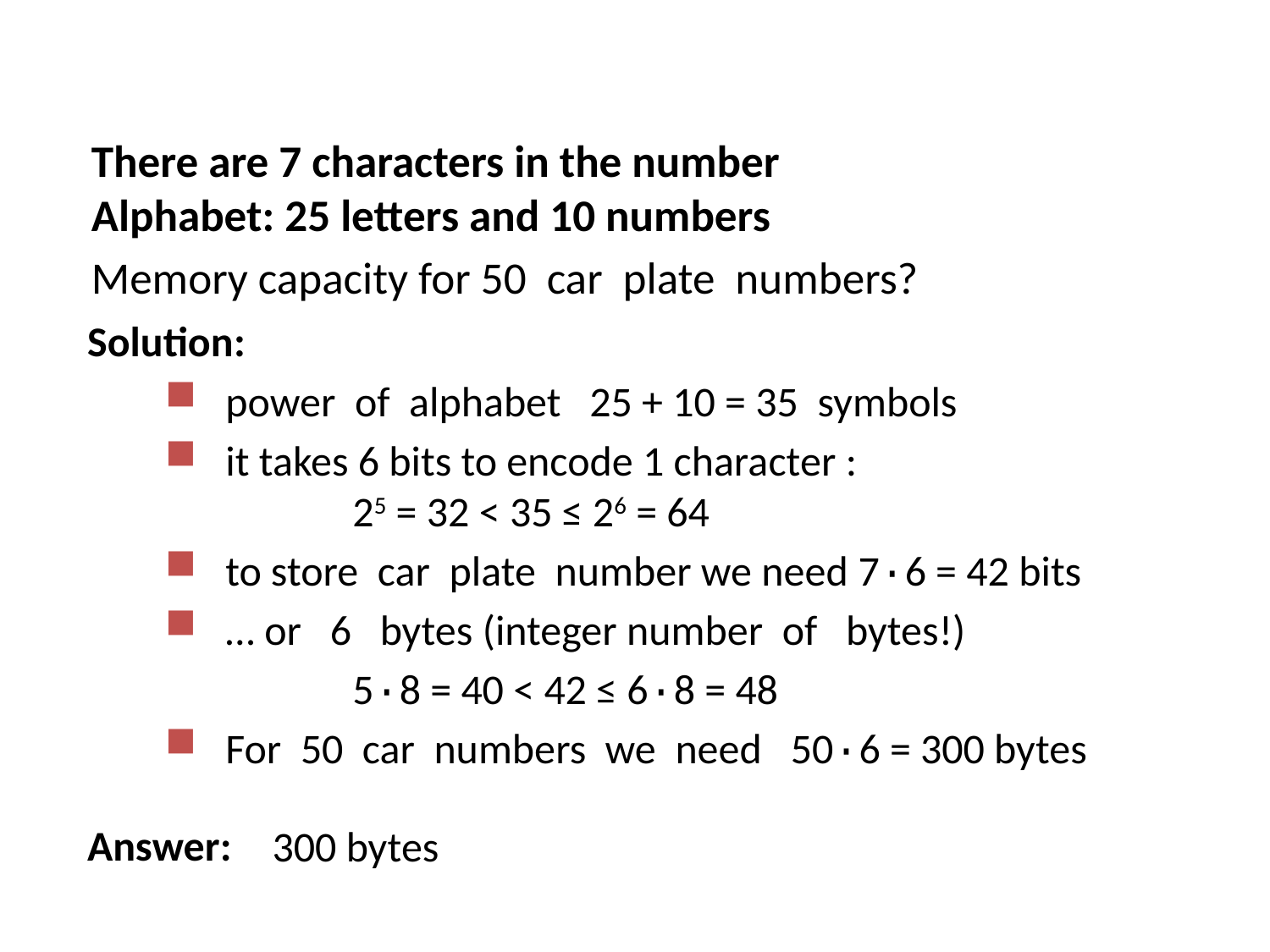

There are 7 characters in the number
Alphabet: 25 letters and 10 numbers
Memory capacity for 50  car  plate  numbers?
Solution:
power  of  alphabet   25 + 10 = 35  symbols
it takes 6 bits to encode 1 character :
	25 = 32 < 35 ≤ 26 = 64
to store  car  plate  number we need 7·6 = 42 bits
… or   6   bytes (integer number  of   bytes!)
		5·8 = 40 < 42 ≤ 6·8 = 48
For  50  car  numbers  we  need   50·6 = 300 bytes

Answer:
300 bytes